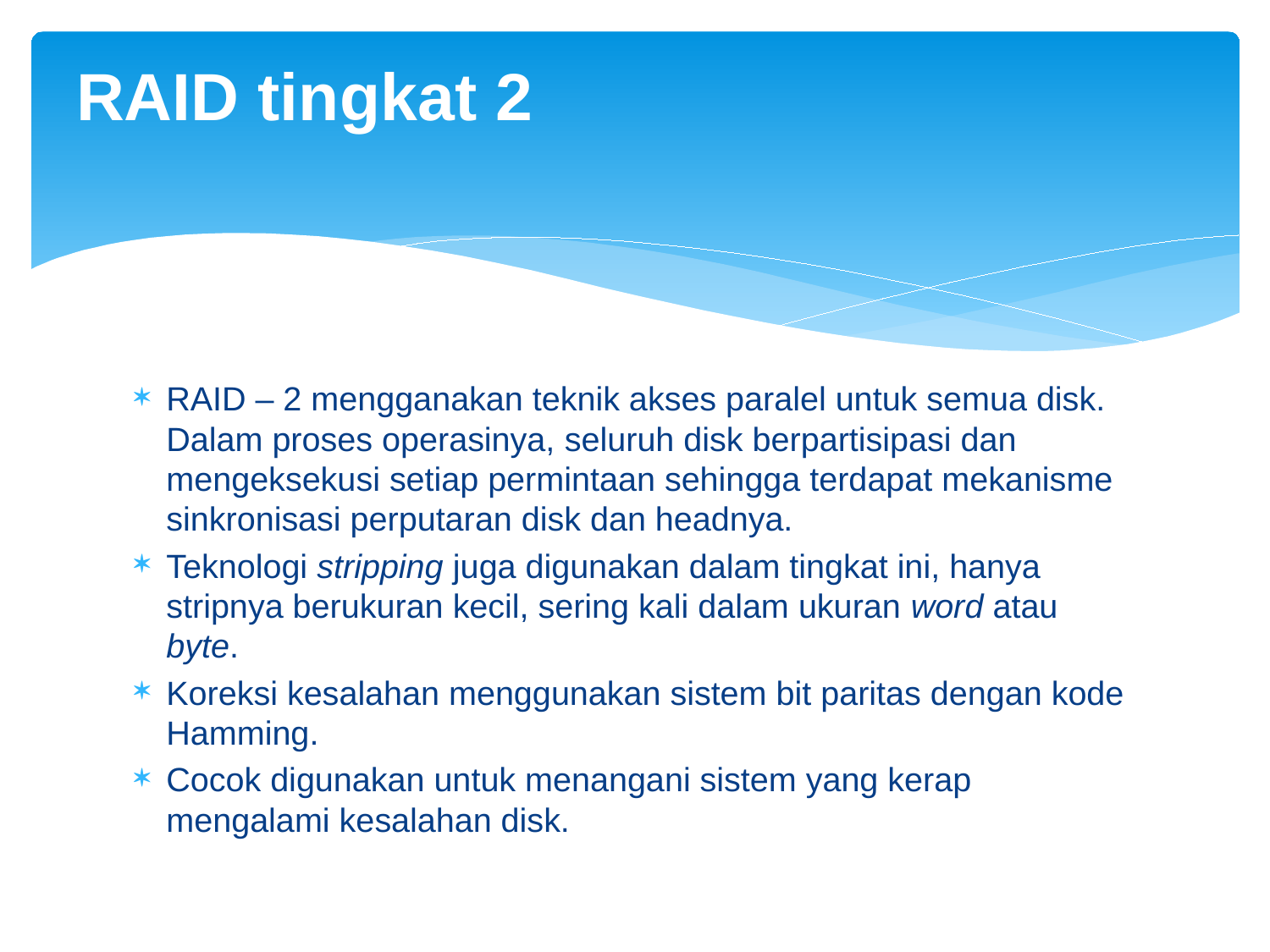

# RAID tingkat 2
RAID – 2 mengganakan teknik akses paralel untuk semua disk. Dalam proses operasinya, seluruh disk berpartisipasi dan mengeksekusi setiap permintaan sehingga terdapat mekanisme sinkronisasi perputaran disk dan headnya.
Teknologi stripping juga digunakan dalam tingkat ini, hanya stripnya berukuran kecil, sering kali dalam ukuran word atau byte.
Koreksi kesalahan menggunakan sistem bit paritas dengan kode Hamming.
Cocok digunakan untuk menangani sistem yang kerap mengalami kesalahan disk.